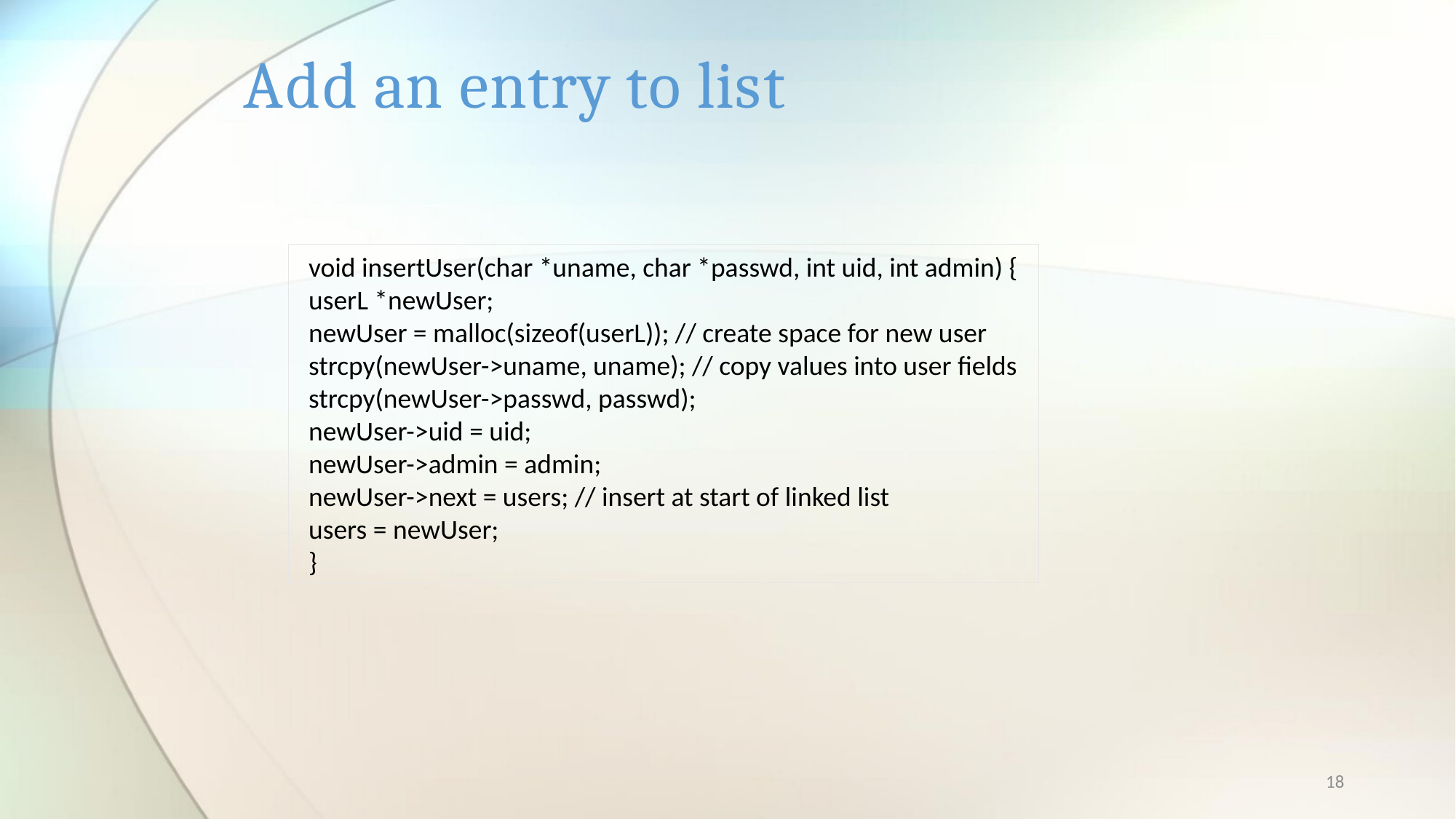

# Add an entry to list
void insertUser(char *uname, char *passwd, int uid, int admin) {
userL *newUser;
newUser = malloc(sizeof(userL)); // create space for new user
strcpy(newUser->uname, uname); // copy values into user fields
strcpy(newUser->passwd, passwd);
newUser->uid = uid;
newUser->admin = admin;
newUser->next = users; // insert at start of linked list
users = newUser;
}
18